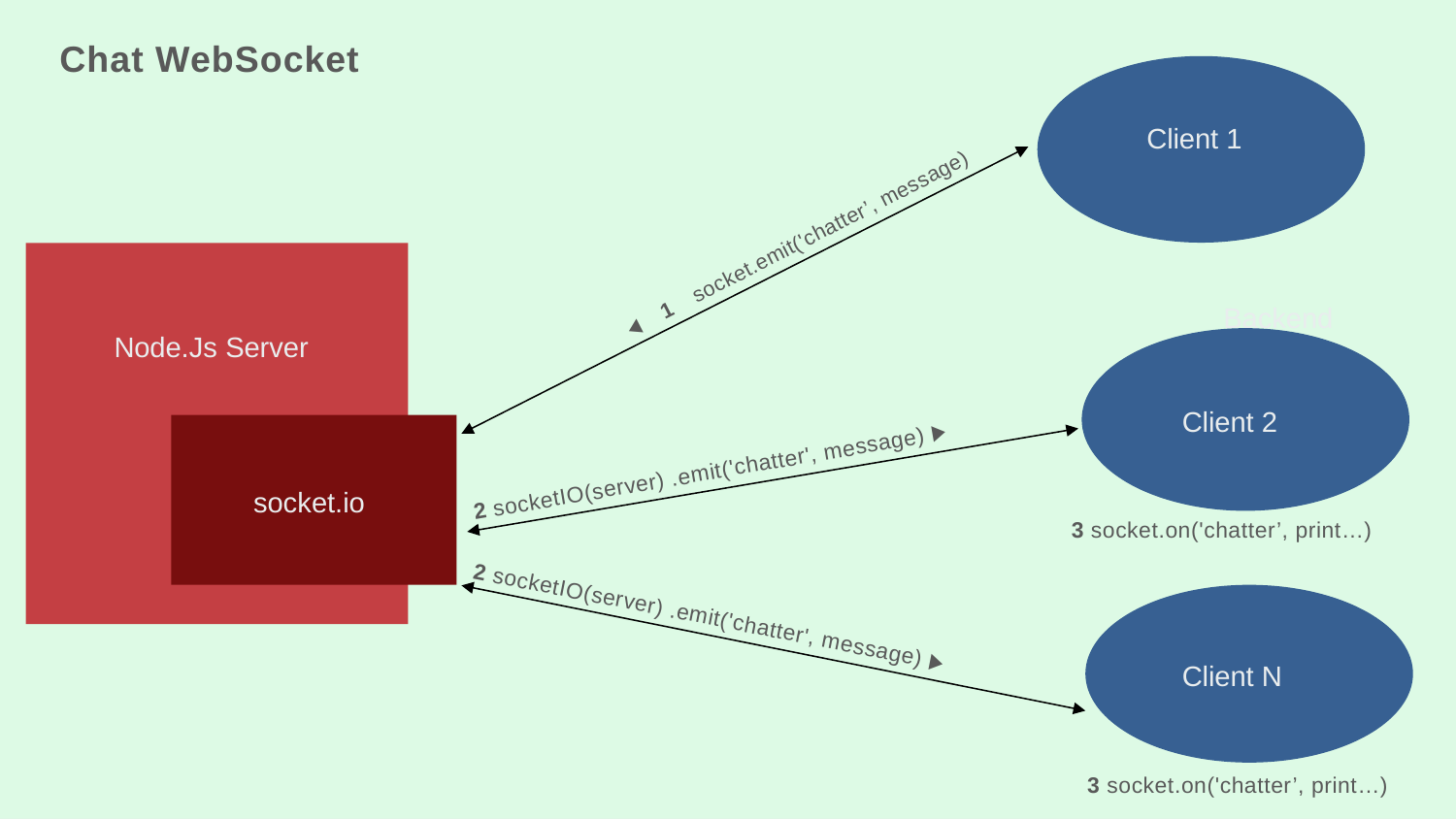

Chat WebSocket

Client 1
◀ 1 socket.emit('chatter’, message)

Backend  NodeJS
Node.Js Server

Client 2

2 socketIO(server) .emit('chatter', message) ▶
socket.io
3 socket.on('chatter’, print…)

2 socketIO(server) .emit('chatter', message) ▶
Client N
3 socket.on('chatter’, print…)